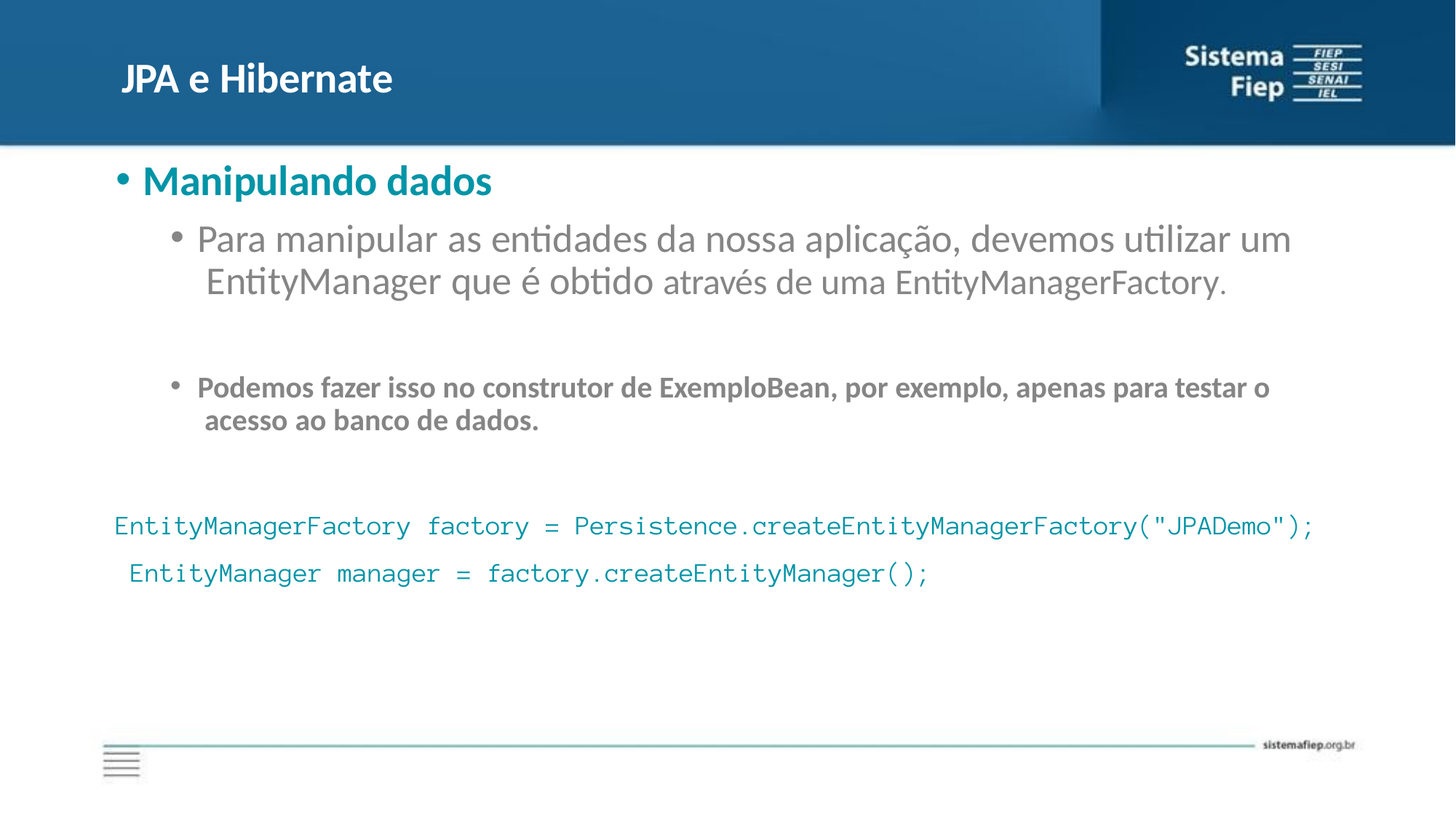

# JPA e Hibernate
Manipulando dados
Para manipular as entidades da nossa aplicação, devemos utilizar um  EntityManager que é obtido através de uma EntityManagerFactory.

Podemos fazer isso no construtor de ExemploBean, por exemplo, apenas para testar o  acesso ao banco de dados.

EntityManagerFactory factory = Persistence.createEntityManagerFactory("JPADemo");  EntityManager manager = factory.createEntityManager();